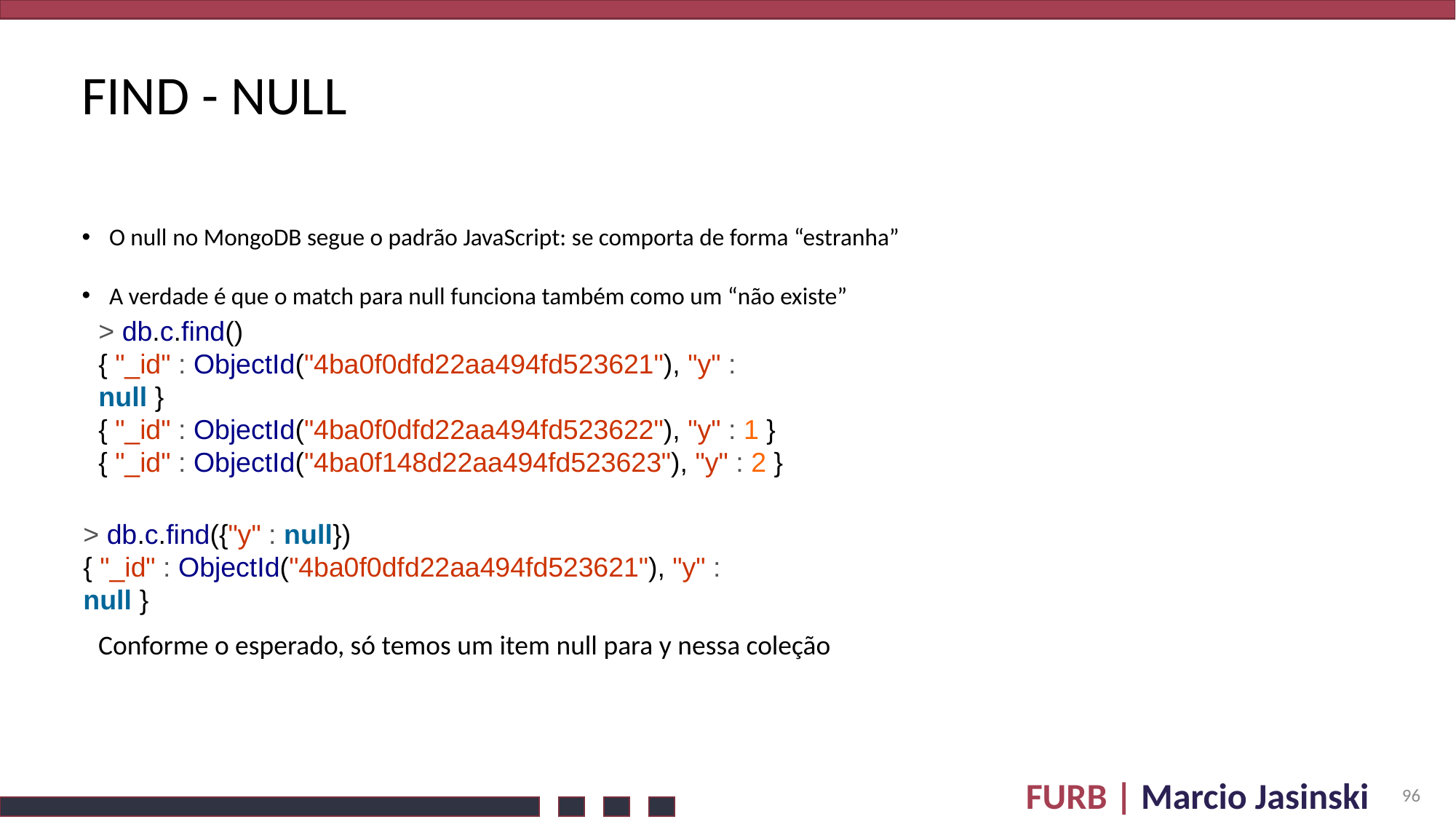

# FIND - null
O null no MongoDB segue o padrão JavaScript: se comporta de forma “estranha”
A verdade é que o match para null funciona também como um “não existe”

> db.c.find()
{ "_id" : ObjectId("4ba0f0dfd22aa494fd523621"), "y" : null }
{ "_id" : ObjectId("4ba0f0dfd22aa494fd523622"), "y" : 1 }
{ "_id" : ObjectId("4ba0f148d22aa494fd523623"), "y" : 2 }

> db.c.find({"y" : null})
{ "_id" : ObjectId("4ba0f0dfd22aa494fd523621"), "y" : null }
Conforme o esperado, só temos um item null para y nessa coleção
96